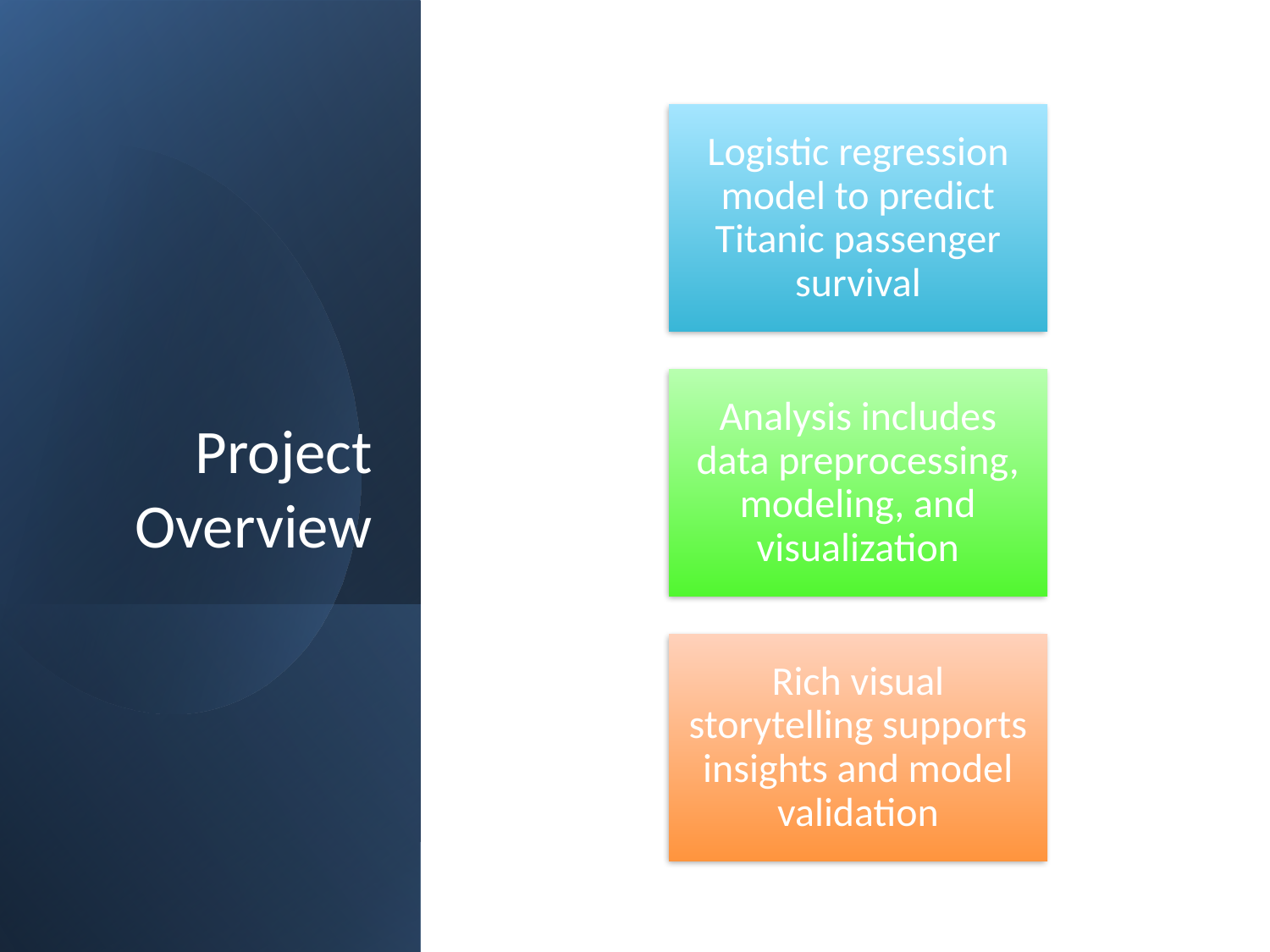

Logistic regression model to predict Titanic passenger survival
Analysis includes data preprocessing, modeling, and visualization
Rich visual storytelling supports insights and model validation

# Project Overview